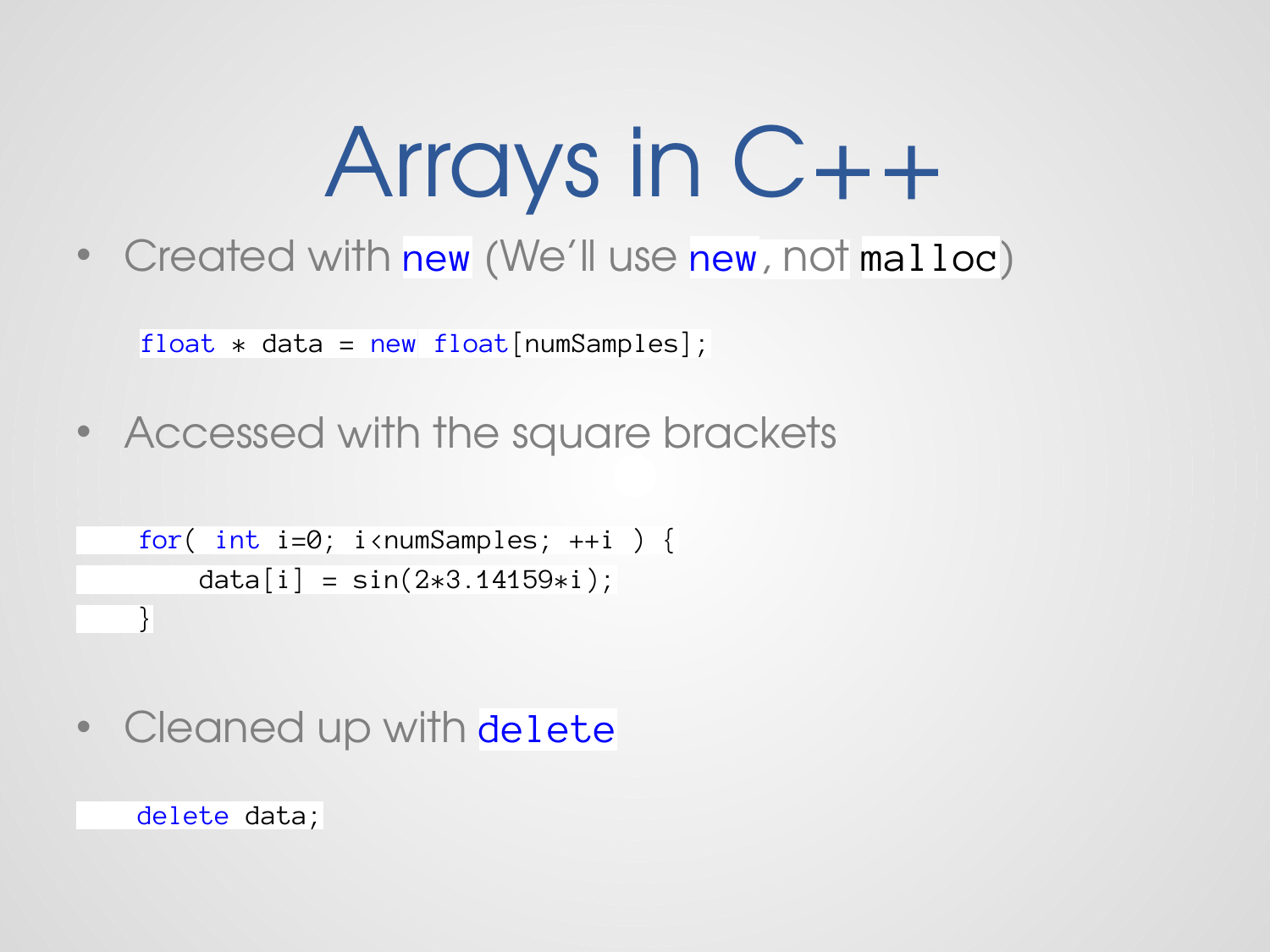

# Arrays in C++
Created with new (We’ll use new, not malloc)

float * data = new float[numSamples];

Accessed with the square brackets

    for( int i=0; i<numSamples; ++i ) {
        data[i] = sin(2*3.14159*i);
    }

Cleaned up with delete

    delete data;